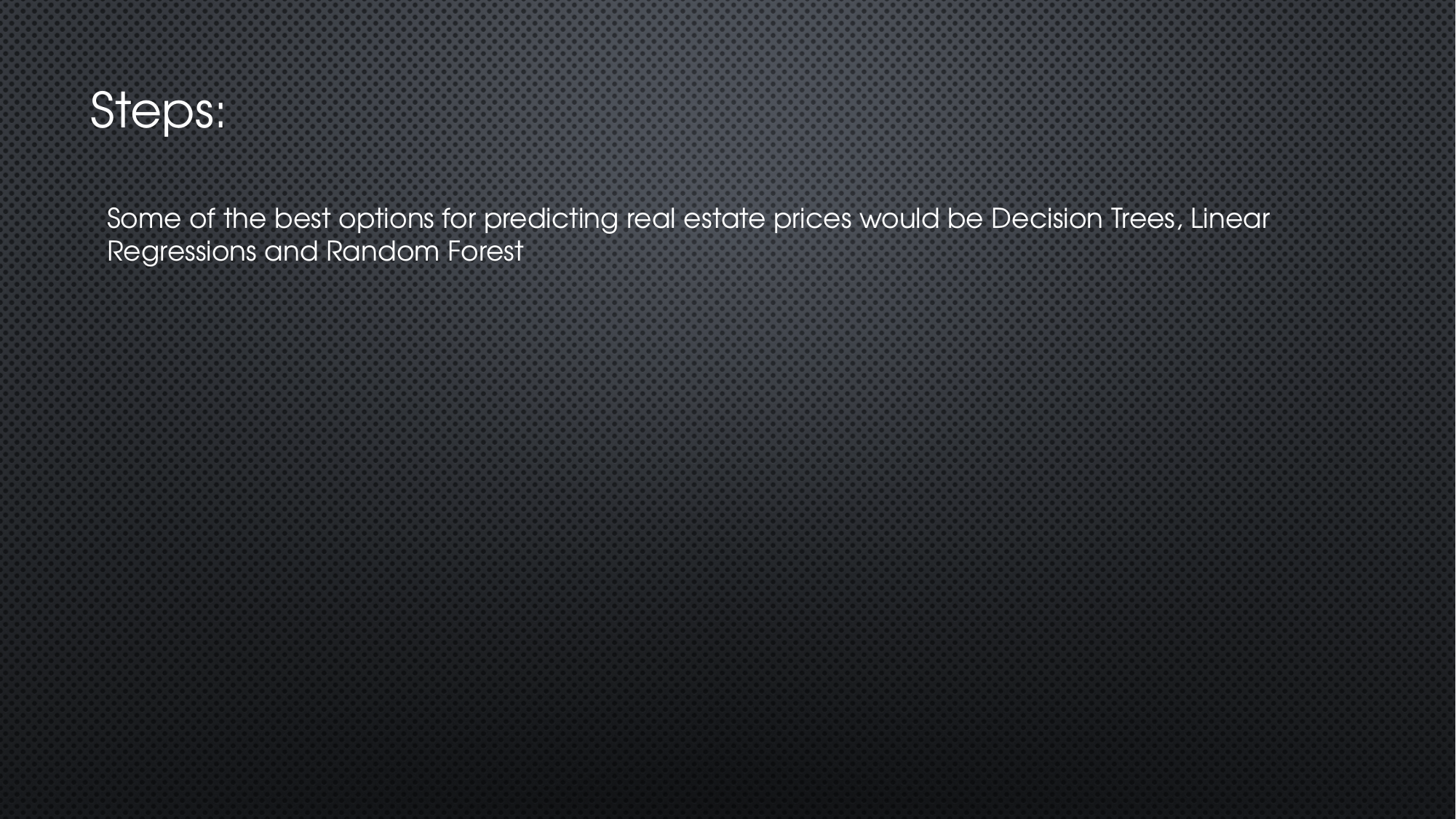

Steps:
Some of the best options for predicting real estate prices would be Decision Trees, Linear Regressions and Random Forest